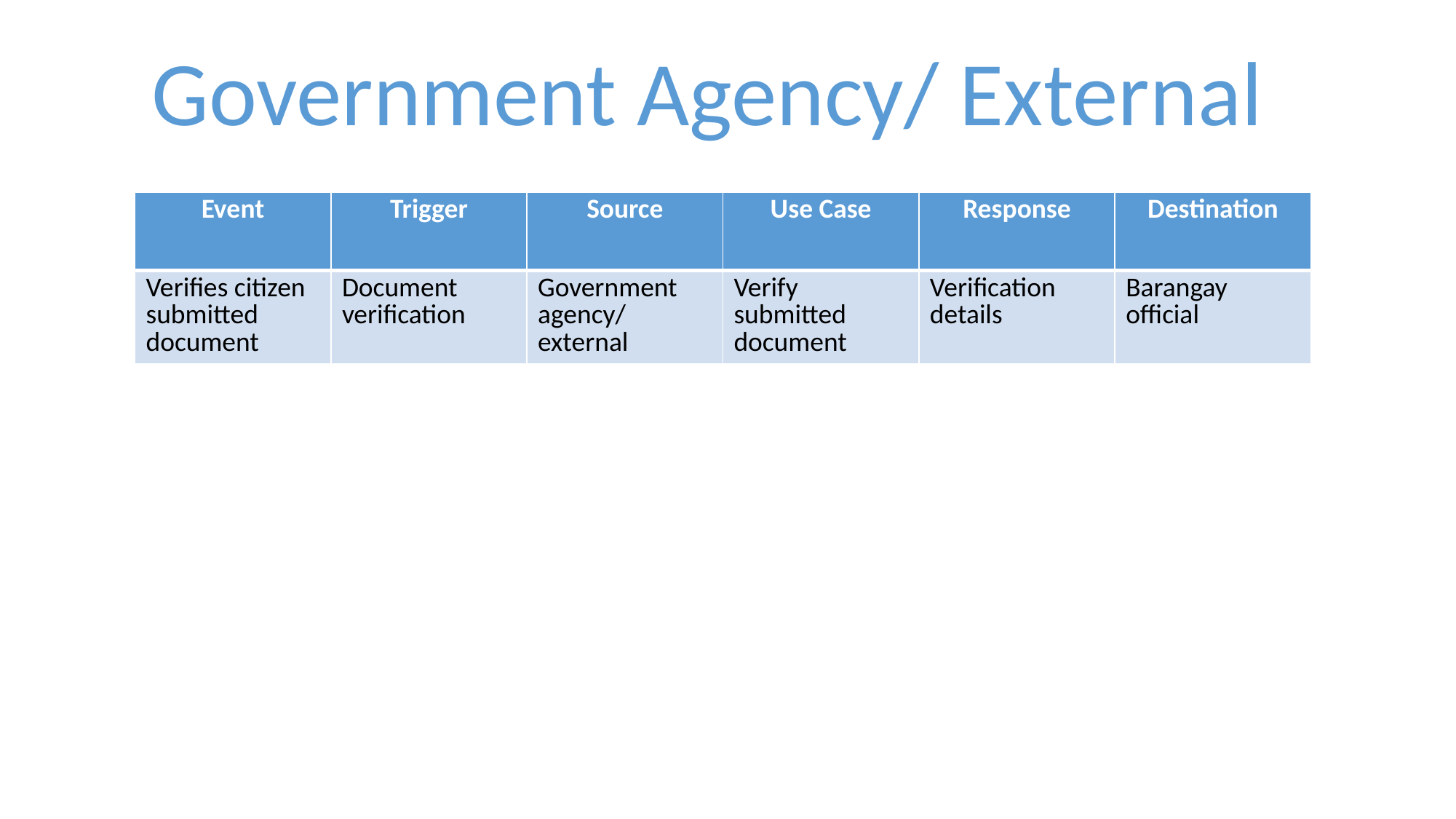

Government Agency/ External
| Event | Trigger | Source | Use Case | Response | Destination |
| --- | --- | --- | --- | --- | --- |
| Verifies citizen submitted document | Document verification | Government agency/ external | Verify submitted document | Verification details | Barangay official |